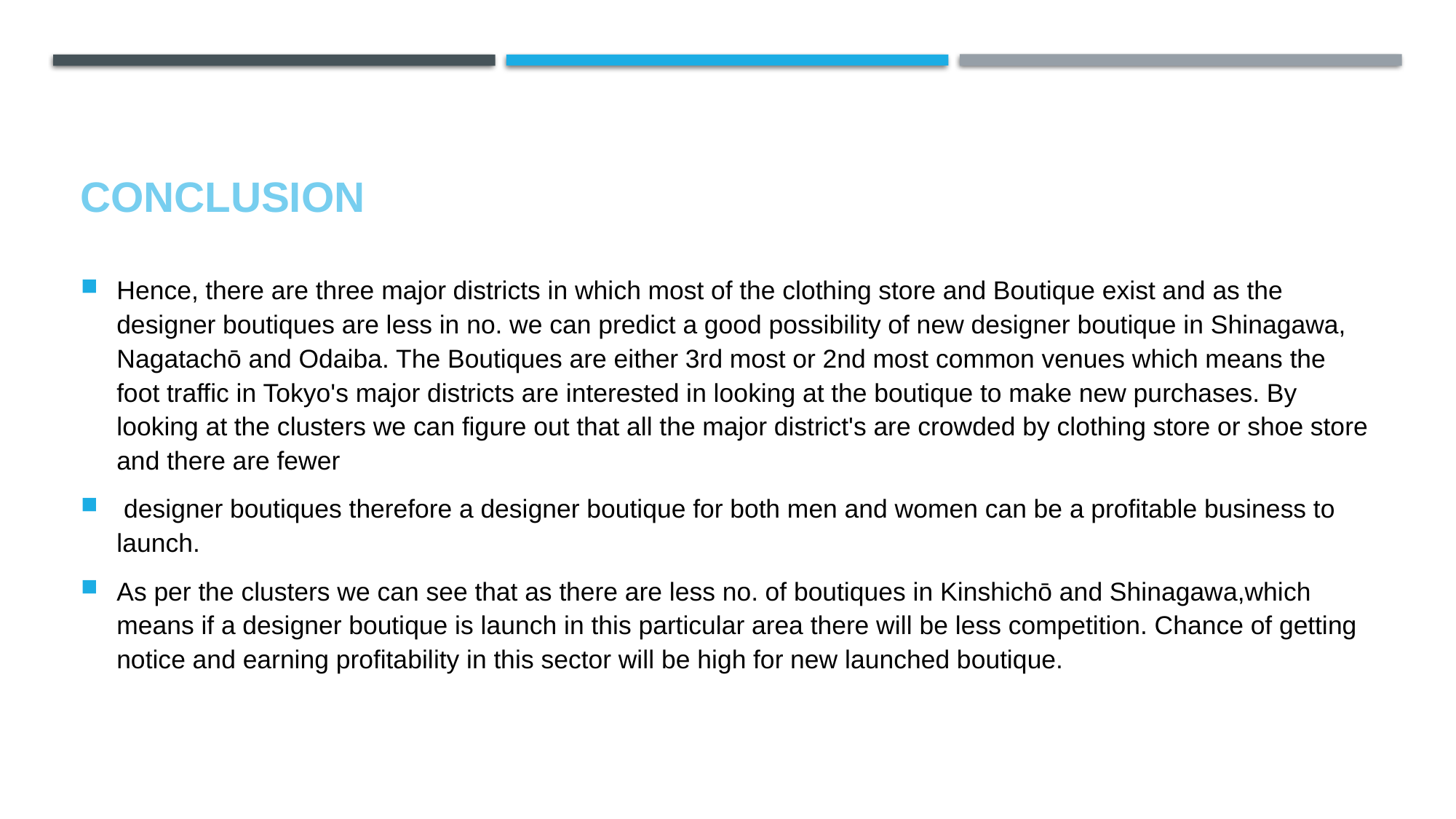

# Conclusion
Hence, there are three major districts in which most of the clothing store and Boutique exist and as the designer boutiques are less in no. we can predict a good possibility of new designer boutique in Shinagawa, Nagatachō and Odaiba. The Boutiques are either 3rd most or 2nd most common venues which means the foot traffic in Tokyo's major districts are interested in looking at the boutique to make new purchases. By looking at the clusters we can figure out that all the major district's are crowded by clothing store or shoe store and there are fewer
 designer boutiques therefore a designer boutique for both men and women can be a profitable business to launch.
As per the clusters we can see that as there are less no. of boutiques in Kinshichō and Shinagawa,which means if a designer boutique is launch in this particular area there will be less competition. Chance of getting notice and earning profitability in this sector will be high for new launched boutique.